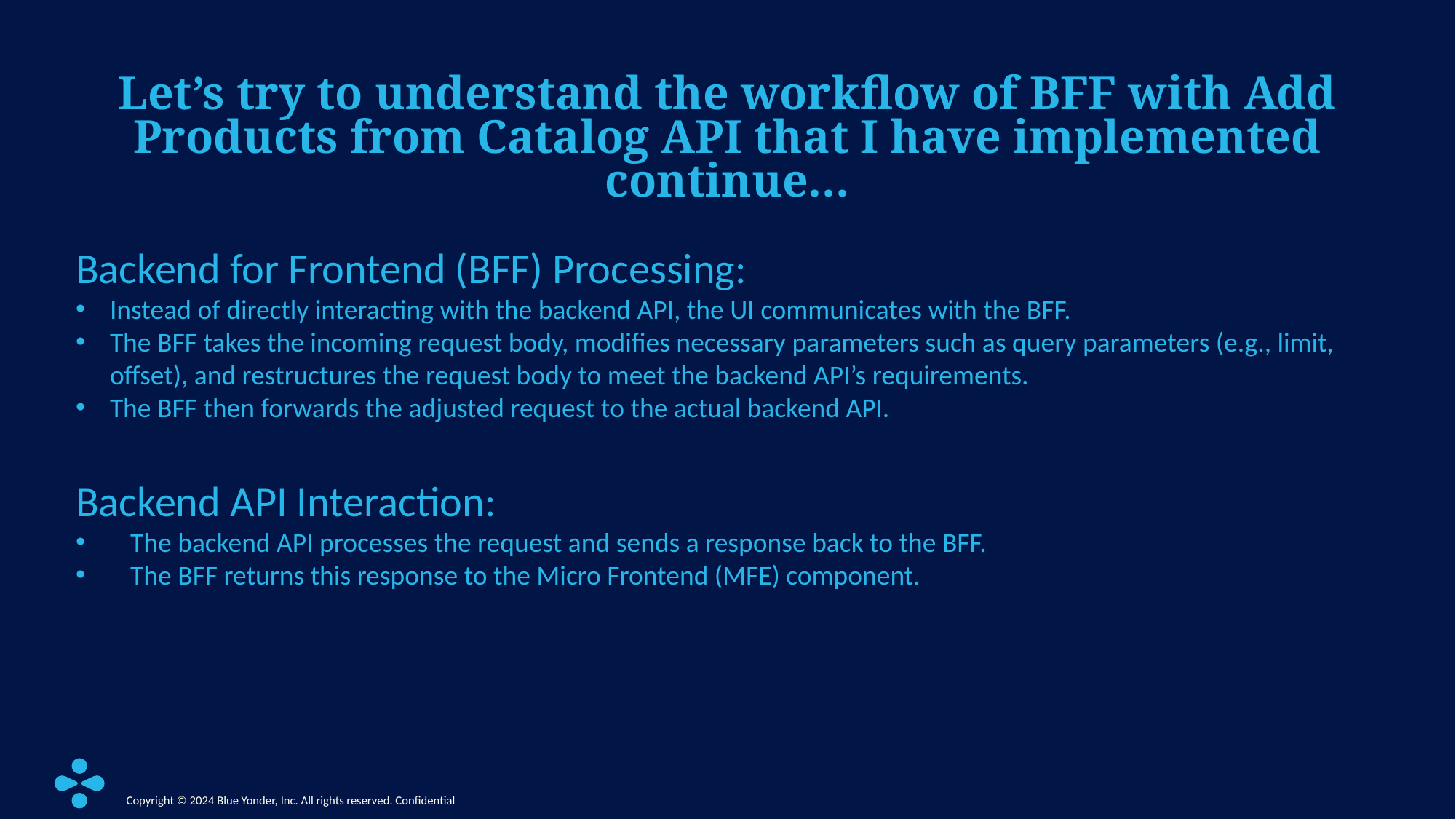

# Let’s try to understand the workflow of BFF with Add Products from Catalog API that I have implemented continue…
Backend for Frontend (BFF) Processing:
Instead of directly interacting with the backend API, the UI communicates with the BFF.
The BFF takes the incoming request body, modifies necessary parameters such as query parameters (e.g., limit, offset), and restructures the request body to meet the backend API’s requirements.
The BFF then forwards the adjusted request to the actual backend API.

Backend API Interaction:
The backend API processes the request and sends a response back to the BFF.
The BFF returns this response to the Micro Frontend (MFE) component.